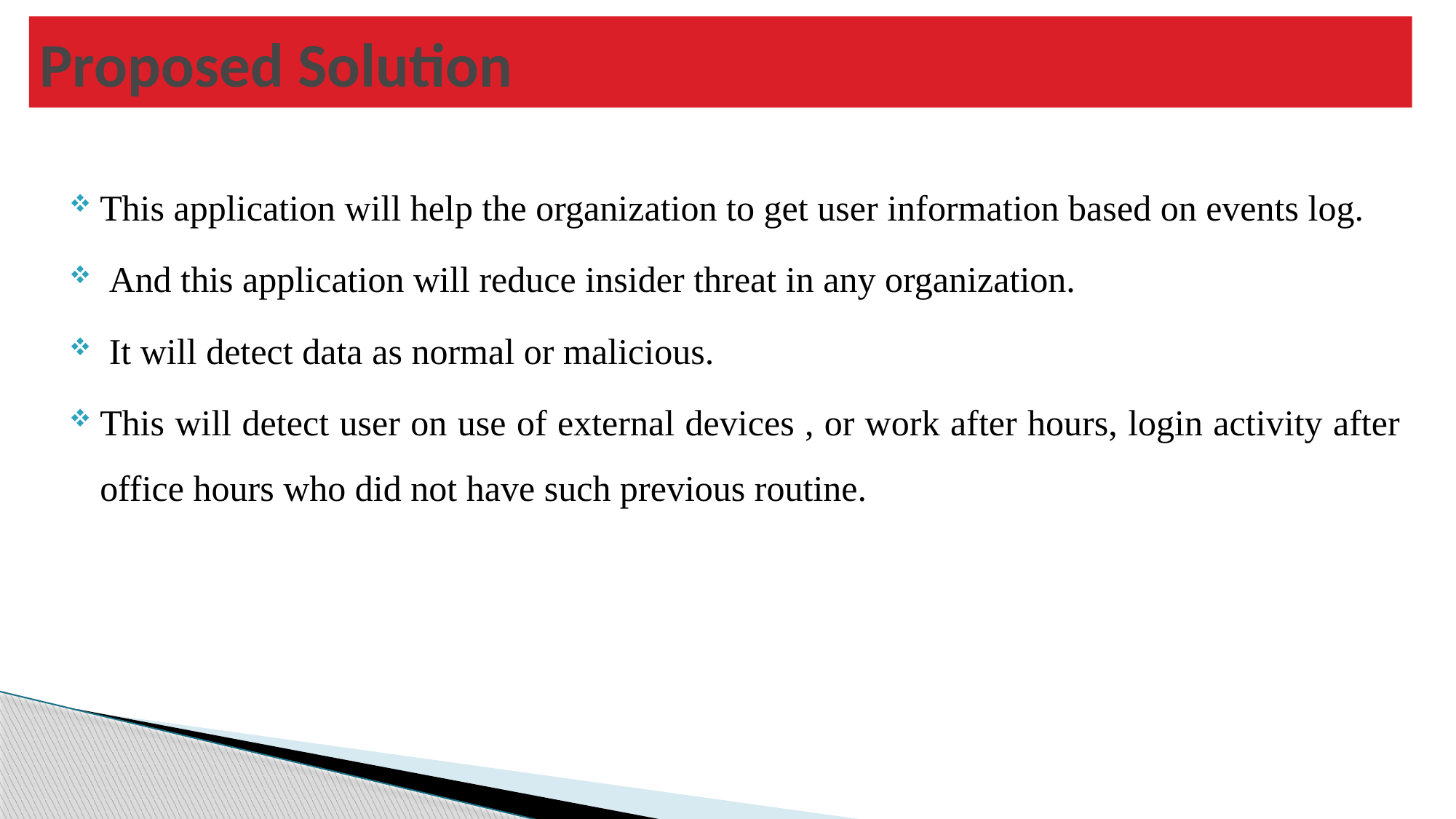

# Proposed Solution

This application will help the organization to get user information based on events log.
 And this application will reduce insider threat in any organization.
 It will detect data as normal or malicious.
This will detect user on use of external devices , or work after hours, login activity after office hours who did not have such previous routine.